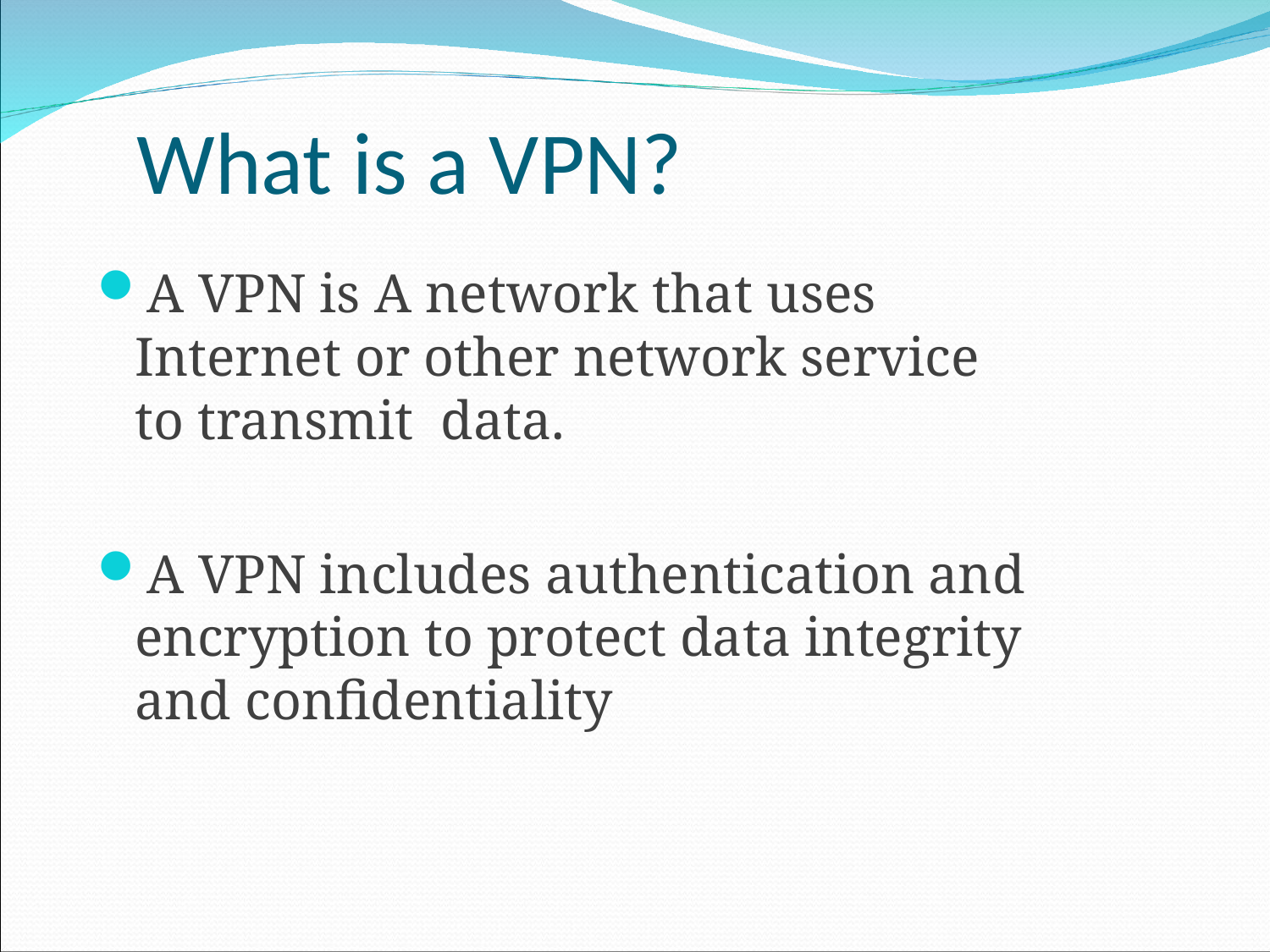

# What is a VPN?
A VPN is A network that uses Internet or other network service to transmit  data.

A VPN includes authentication and encryption to protect data integrity and confidentiality